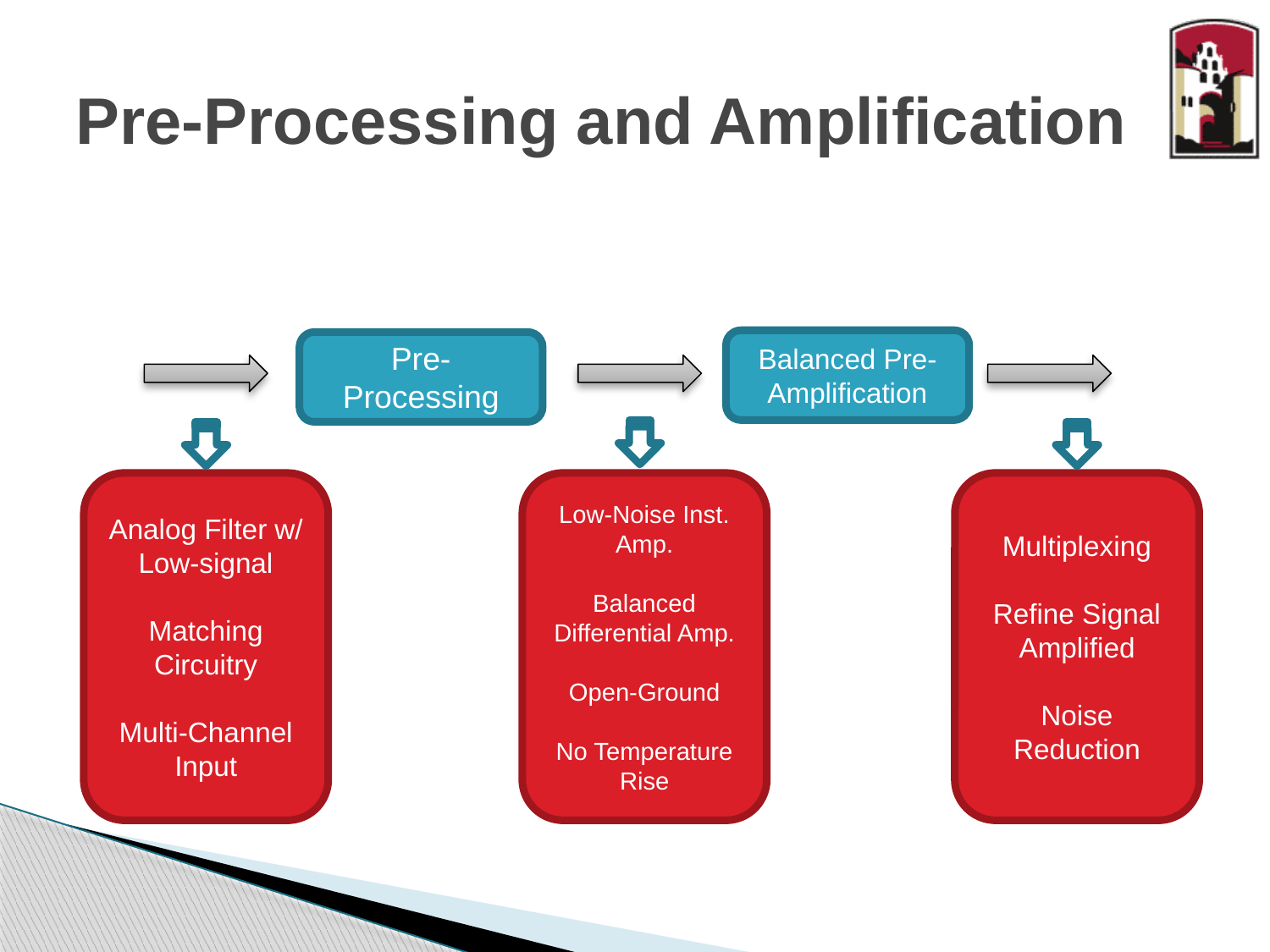

# Pre-Processing and Amplification

Balanced Pre-Amplification
Pre-Processing

Analog Filter w/ Low-signal

Matching Circuitry

Multi-Channel Input
Low-Noise Inst. Amp.

Balanced Differential Amp.

Open-Ground

No Temperature Rise
Multiplexing

Refine Signal Amplified

Noise Reduction